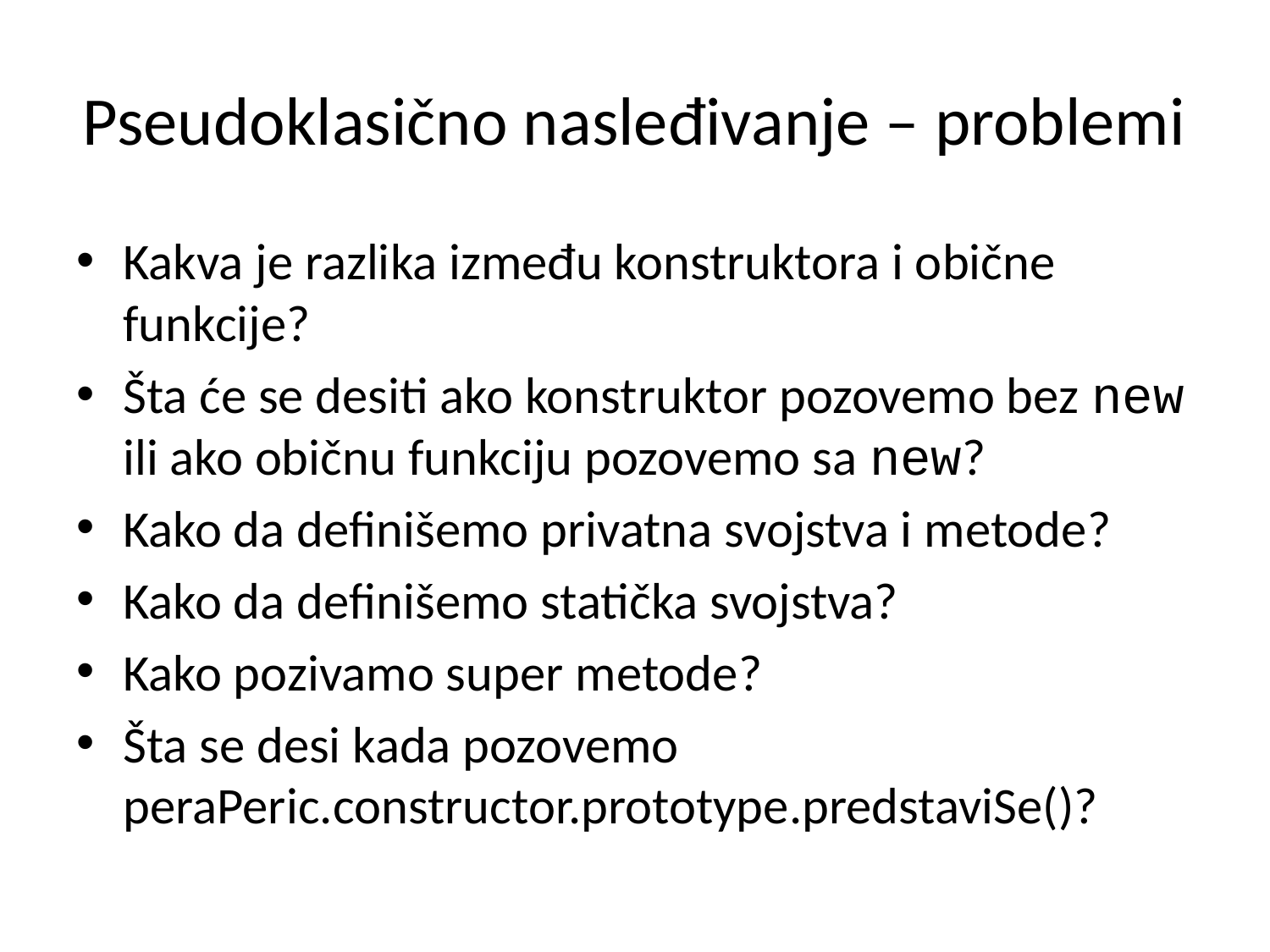

# Pseudoklasično nasleđivanje – problemi
Kakva je razlika između konstruktora i obične funkcije?
Šta će se desiti ako konstruktor pozovemo bez new ili ako običnu funkciju pozovemo sa new?
Kako da definišemo privatna svojstva i metode?
Kako da definišemo statička svojstva?
Kako pozivamo super metode?
Šta se desi kada pozovemo peraPeric.constructor.prototype.predstaviSe()?